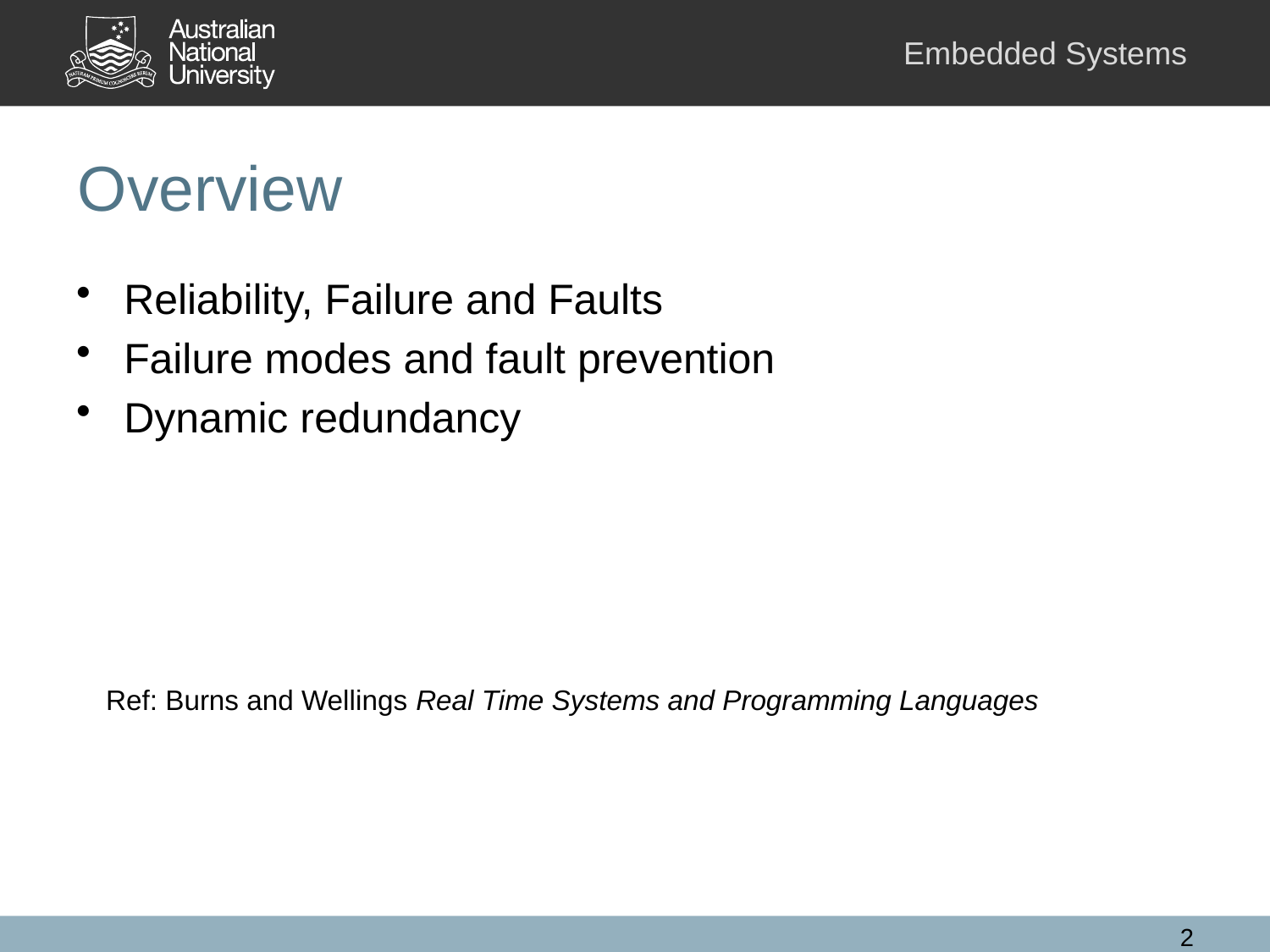

# Overview
Reliability, Failure and Faults
Failure modes and fault prevention
Dynamic redundancy
Ref: Burns and Wellings Real Time Systems and Programming Languages
2